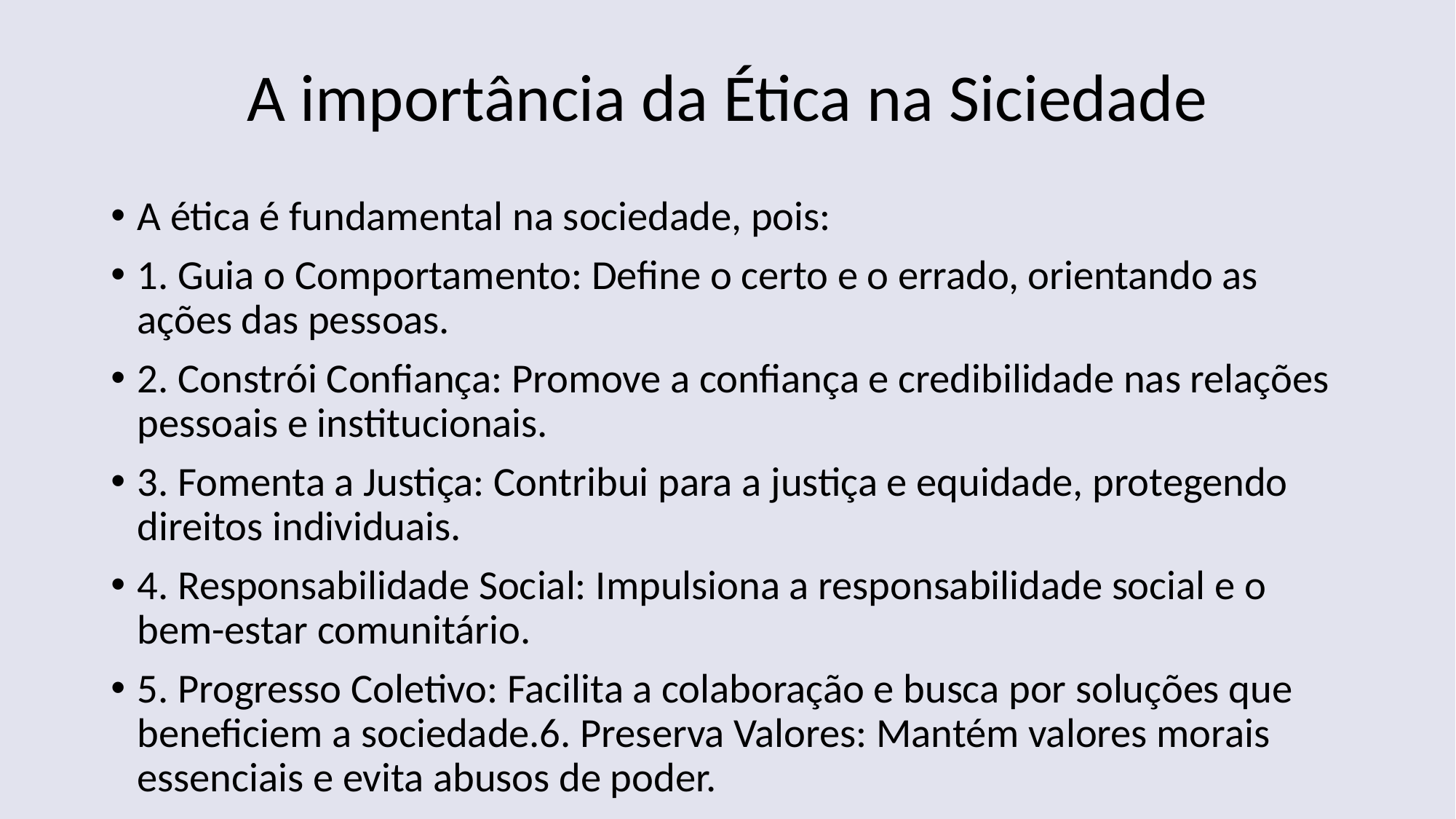

# A importância da Ética na Siciedade
A ética é fundamental na sociedade, pois:
1. Guia o Comportamento: Define o certo e o errado, orientando as ações das pessoas.
2. Constrói Confiança: Promove a confiança e credibilidade nas relações pessoais e institucionais.
3. Fomenta a Justiça: Contribui para a justiça e equidade, protegendo direitos individuais.
4. Responsabilidade Social: Impulsiona a responsabilidade social e o bem-estar comunitário.
5. Progresso Coletivo: Facilita a colaboração e busca por soluções que beneficiem a sociedade.6. Preserva Valores: Mantém valores morais essenciais e evita abusos de poder.